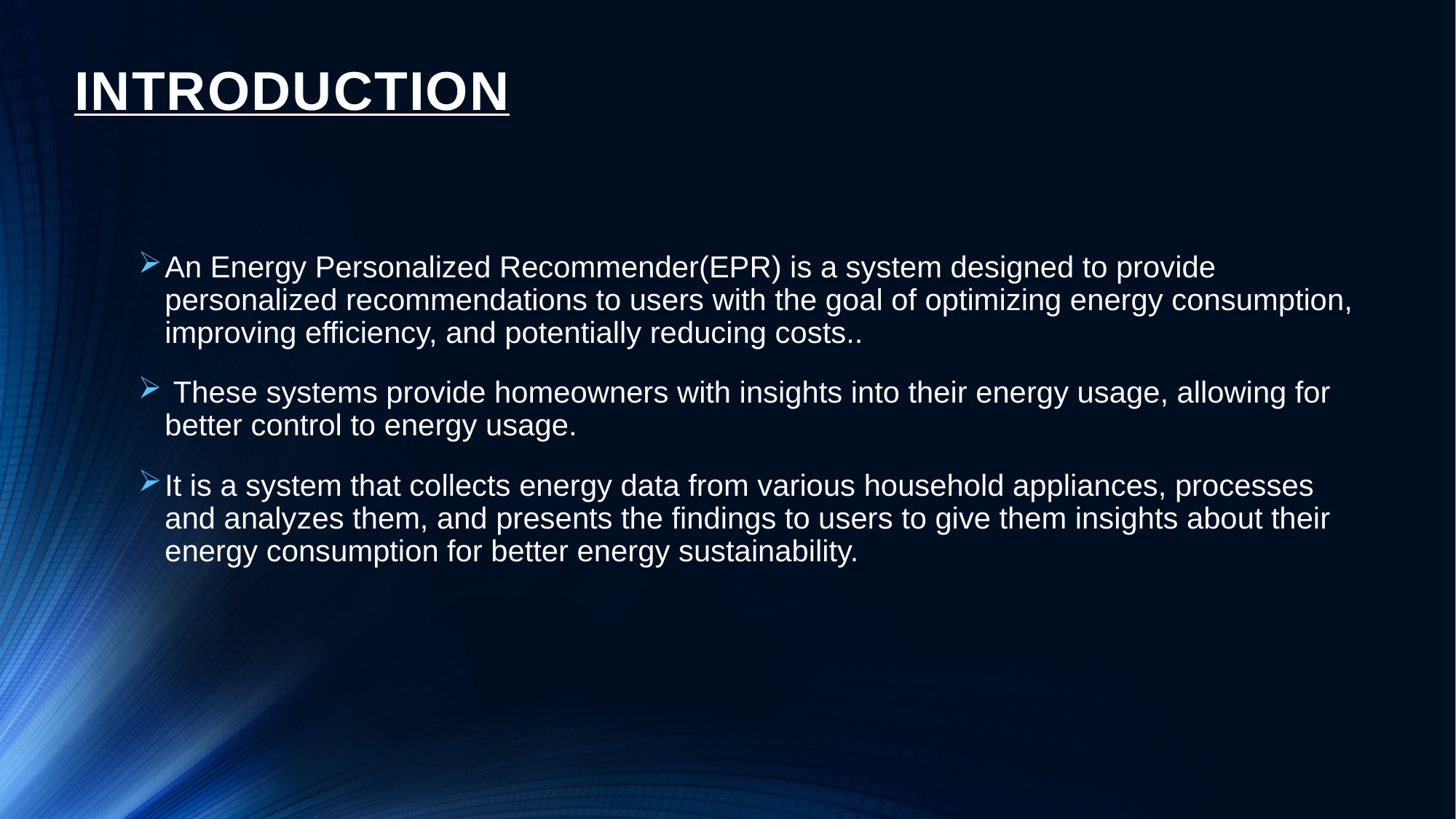

# INTRODUCTION
An Energy Personalized Recommender(EPR) is a system designed to provide personalized recommendations to users with the goal of optimizing energy consumption, improving efficiency, and potentially reducing costs..
 These systems provide homeowners with insights into their energy usage, allowing for better control to energy usage.
It is a system that collects energy data from various household appliances, processes and analyzes them, and presents the findings to users to give them insights about their energy consumption for better energy sustainability.